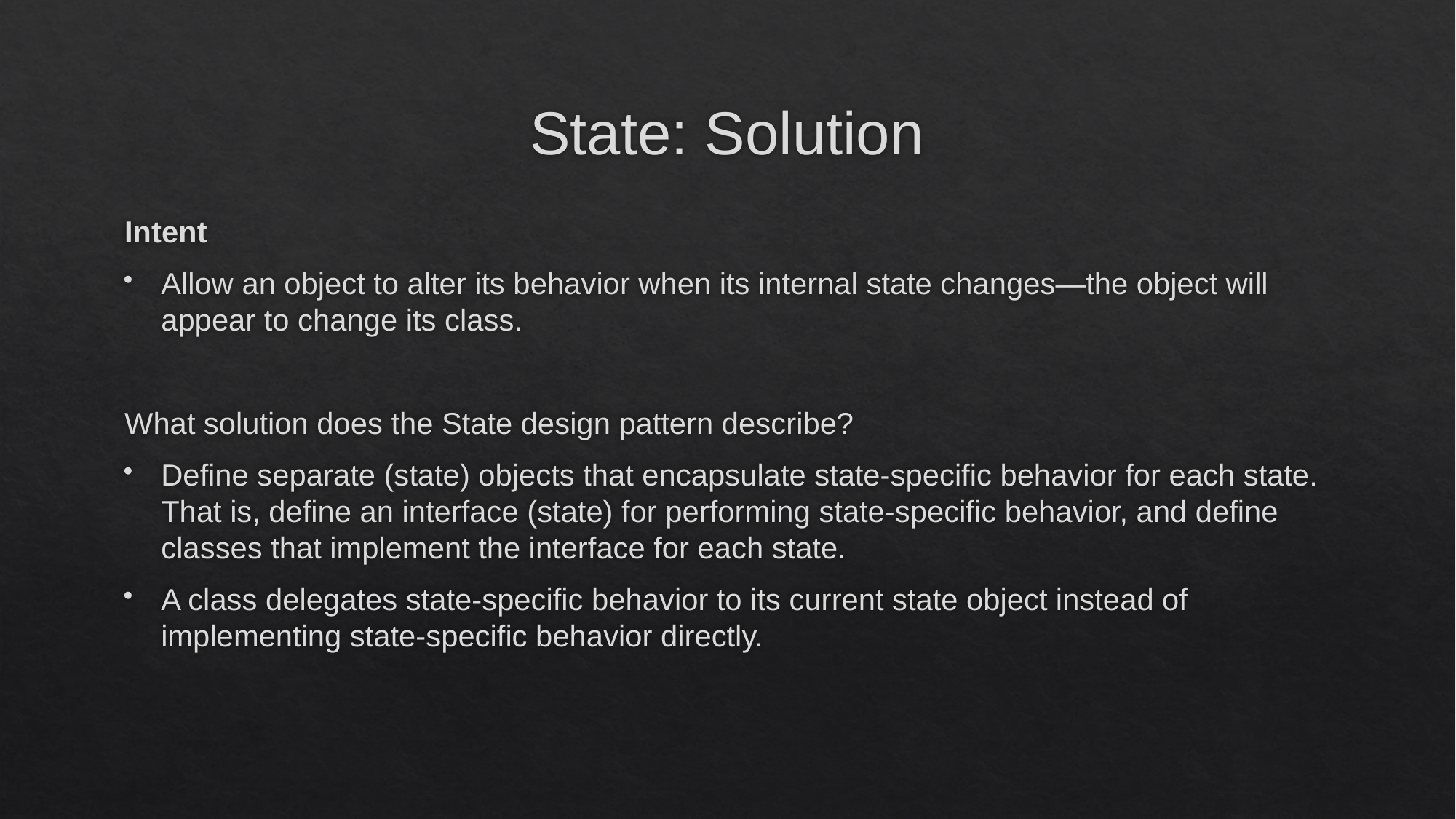

# State: Solution
Intent
Allow an object to alter its behavior when its internal state changes—the object will appear to change its class.

What solution does the State design pattern describe?
Define separate (state) objects that encapsulate state-specific behavior for each state. That is, define an interface (state) for performing state-specific behavior, and define classes that implement the interface for each state.
A class delegates state-specific behavior to its current state object instead of implementing state-specific behavior directly.